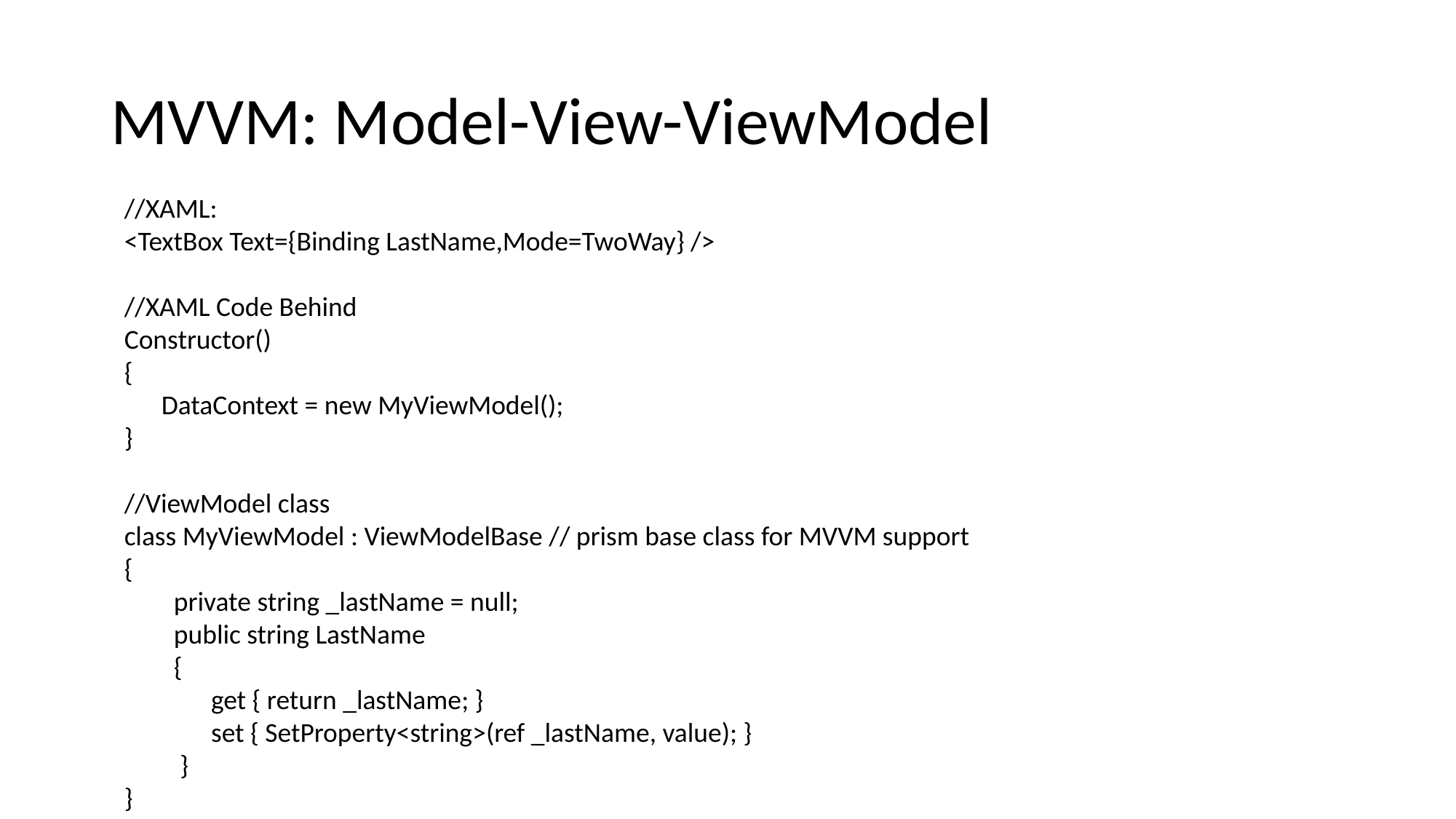

# MVVM: Model-View-ViewModel
//XAML:
<TextBox Text={Binding LastName,Mode=TwoWay} />

//XAML Code Behind
Constructor()
{
      DataContext = new MyViewModel();
}

//ViewModel class
class MyViewModel : ViewModelBase // prism base class for MVVM support
{
        private string _lastName = null;
        public string LastName
        {
              get { return _lastName; }
              set { SetProperty<string>(ref _lastName, value); }
         }
}